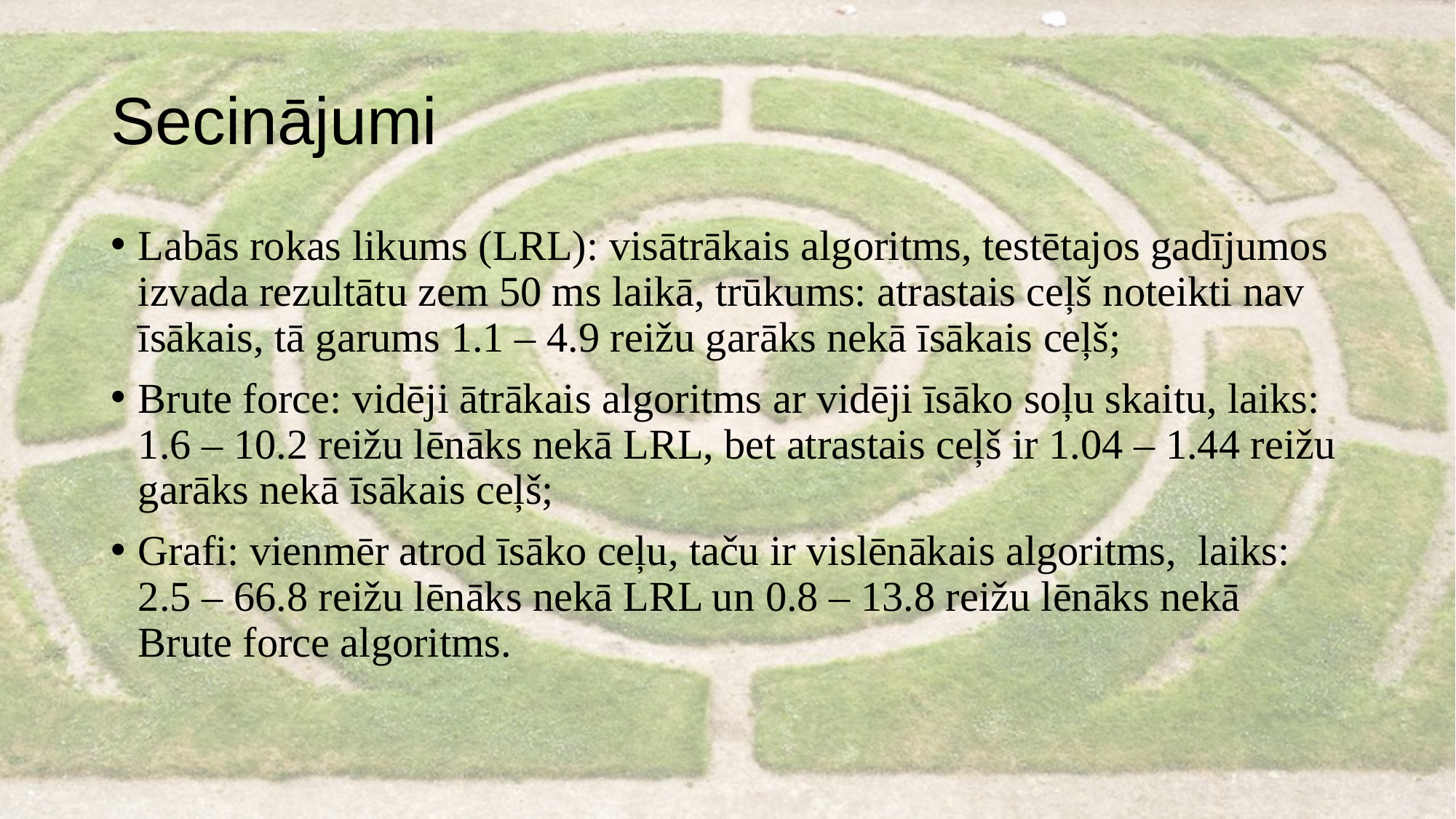

# Secinājumi
Labās rokas likums (LRL): visātrākais algoritms, testētajos gadījumos izvada rezultātu zem 50 ms laikā, trūkums: atrastais ceļš noteikti nav īsākais, tā garums 1.1 – 4.9 reižu garāks nekā īsākais ceļš;
Brute force: vidēji ātrākais algoritms ar vidēji īsāko soļu skaitu, laiks: 1.6 – 10.2 reižu lēnāks nekā LRL, bet atrastais ceļš ir 1.04 – 1.44 reižu garāks nekā īsākais ceļš;
Grafi: vienmēr atrod īsāko ceļu, taču ir vislēnākais algoritms,  laiks: 2.5 – 66.8 reižu lēnāks nekā LRL un 0.8 – 13.8 reižu lēnāks nekā Brute force algoritms.